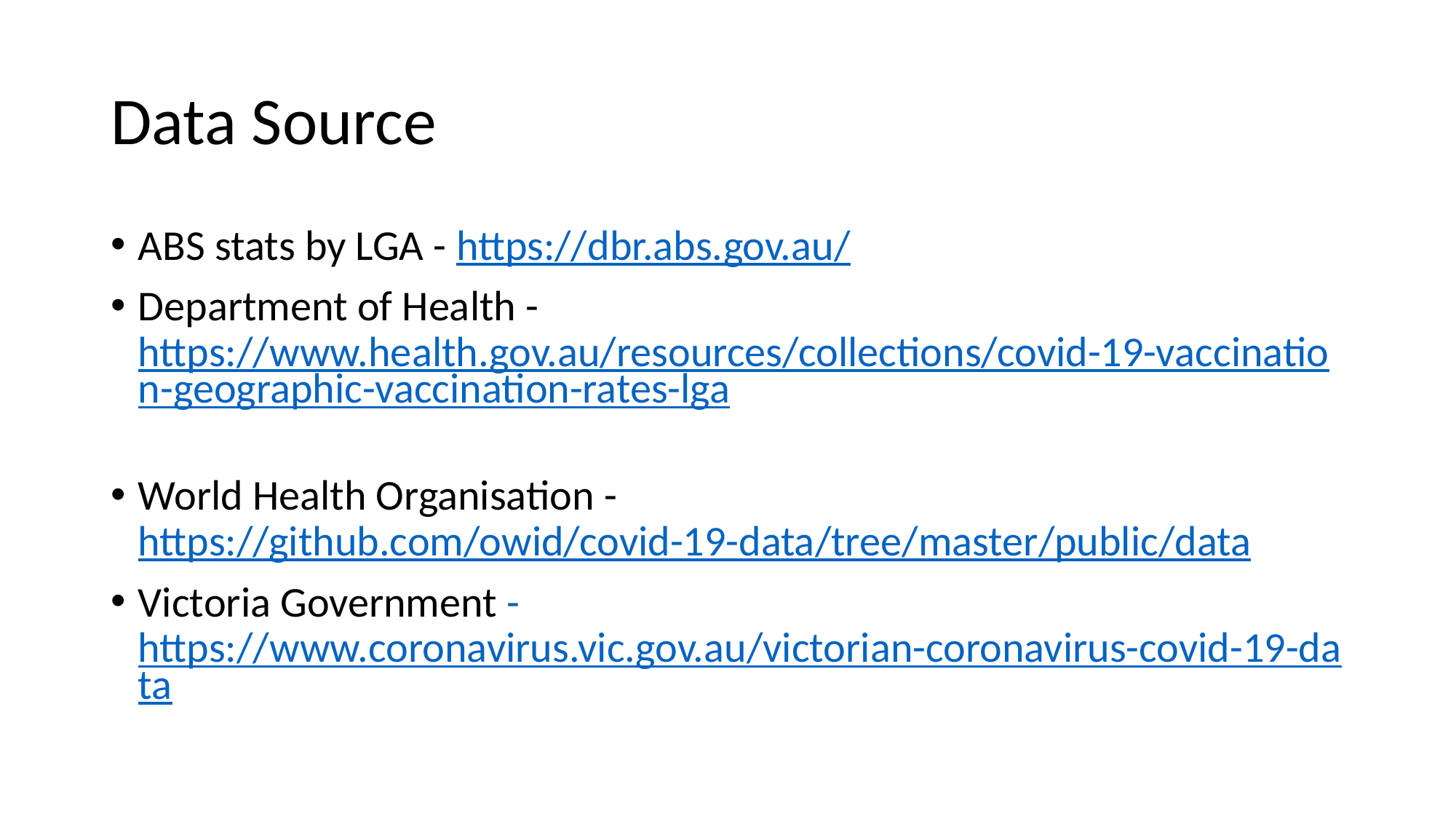

# Data Source
ABS stats by LGA - https://dbr.abs.gov.au/
Department of Health - https://www.health.gov.au/resources/collections/covid-19-vaccination-geographic-vaccination-rates-lga
World Health Organisation -
https://github.com/owid/covid-19-data/tree/master/public/data
Victoria Government - https://www.coronavirus.vic.gov.au/victorian-coronavirus-covid-19-data